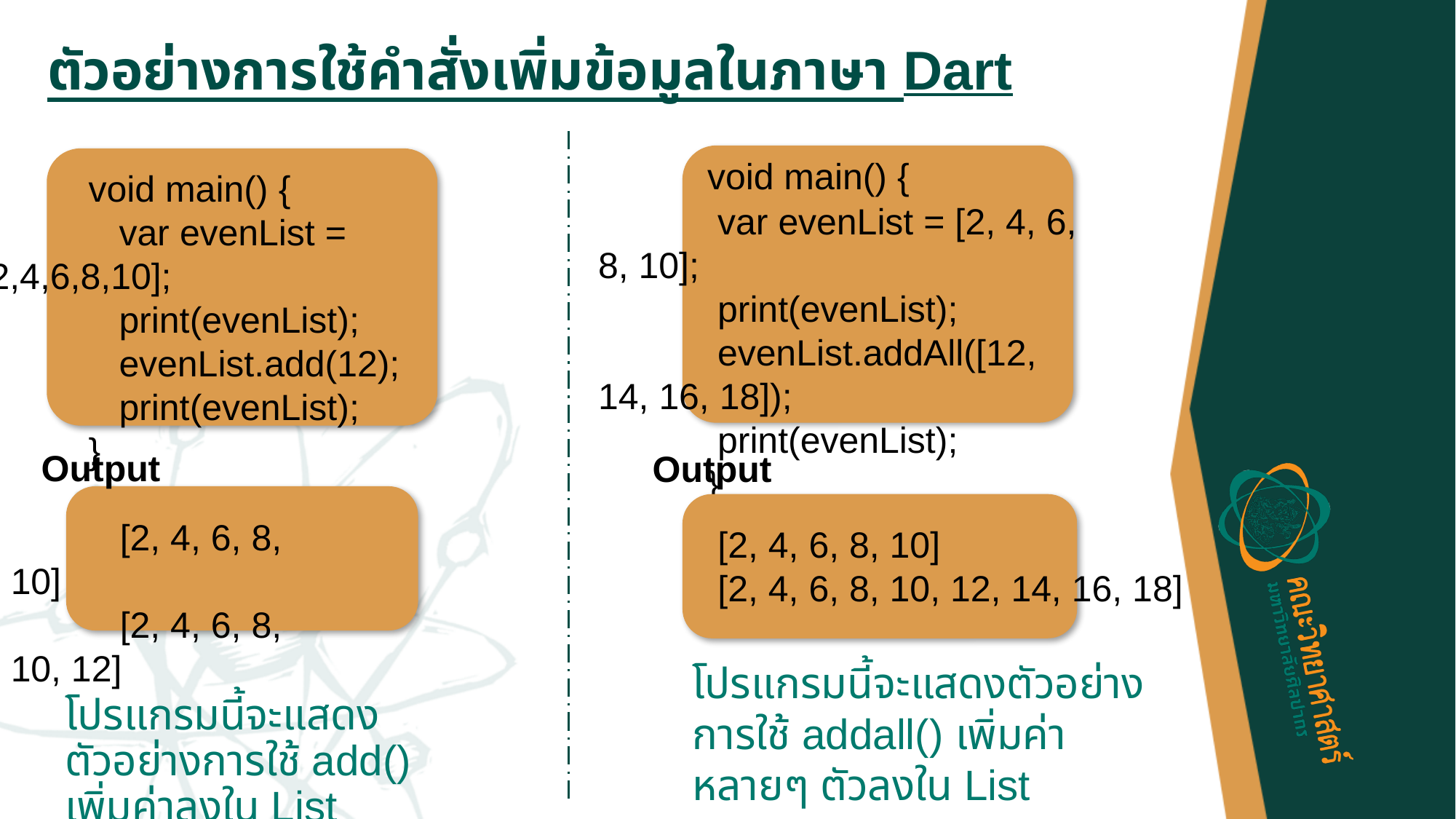

# ตัวอย่างการใช้คำสั่งเพิ่มข้อมูลในภาษา Dart
	void main() {
 	 var evenList = [2, 4, 6, 8, 10];
 	 print(evenList);
 	 evenList.addAll([12, 14, 16, 18]);
 	 print(evenList);
	}

	void main() {
 	   var evenList = [2,4,6,8,10];
 	   print(evenList);
 	   evenList.add(12);
 	   print(evenList);
	}
Output
Output

	[2, 4, 6, 8, 10]
	[2, 4, 6, 8, 10, 12]
 	[2, 4, 6, 8, 10]
	[2, 4, 6, 8, 10, 12, 14, 16, 18]
โปรแกรมนี้จะแสดงตัวอย่างการใช้ addall() เพิ่มค่าหลายๆ ตัวลงใน List
โปรแกรมนี้จะแสดงตัวอย่างการใช้ add() เพิ่มค่าลงใน List